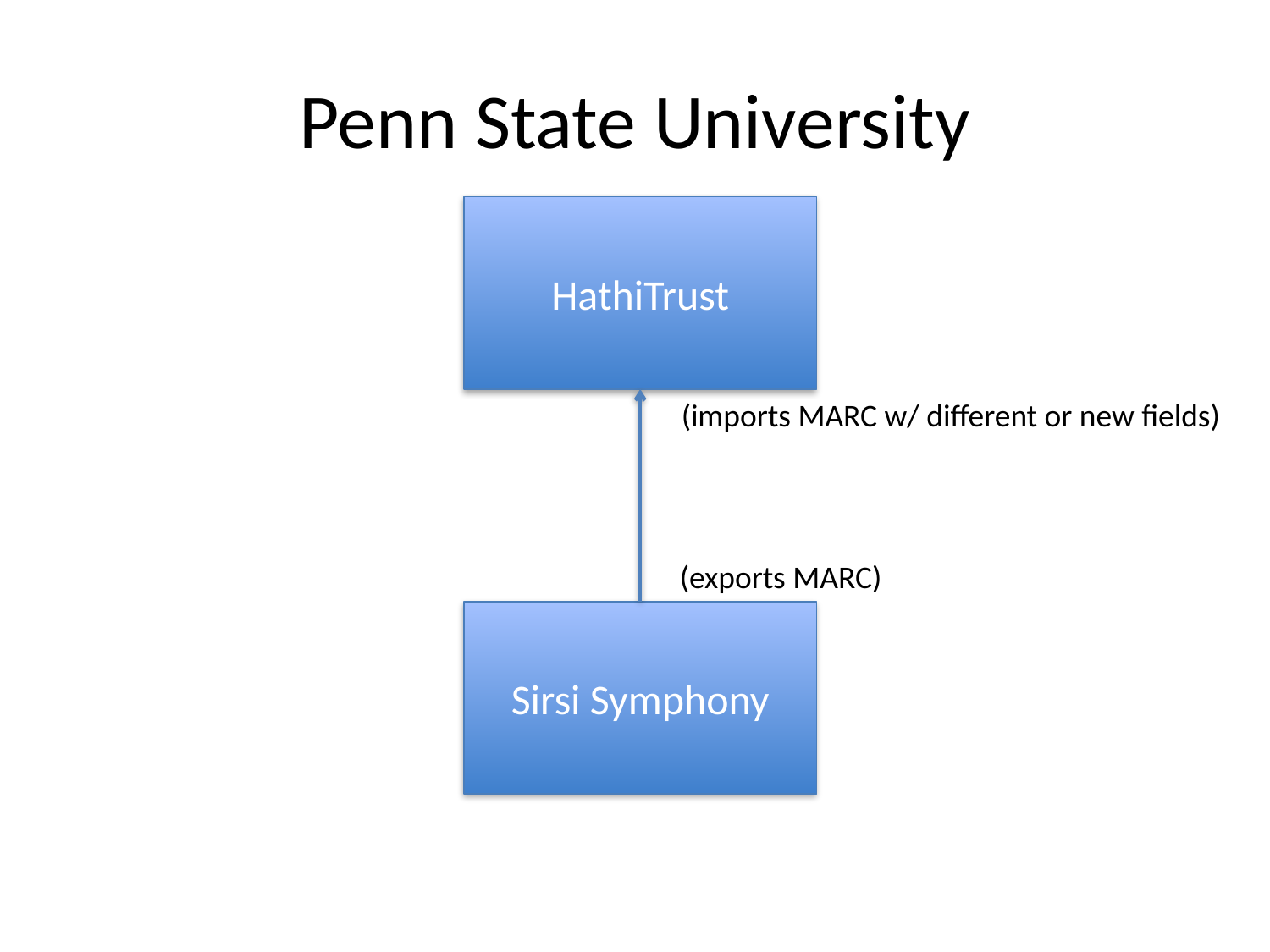

# Penn State University
HathiTrust
(imports MARC w/ different or new fields)
(exports MARC)
Sirsi Symphony